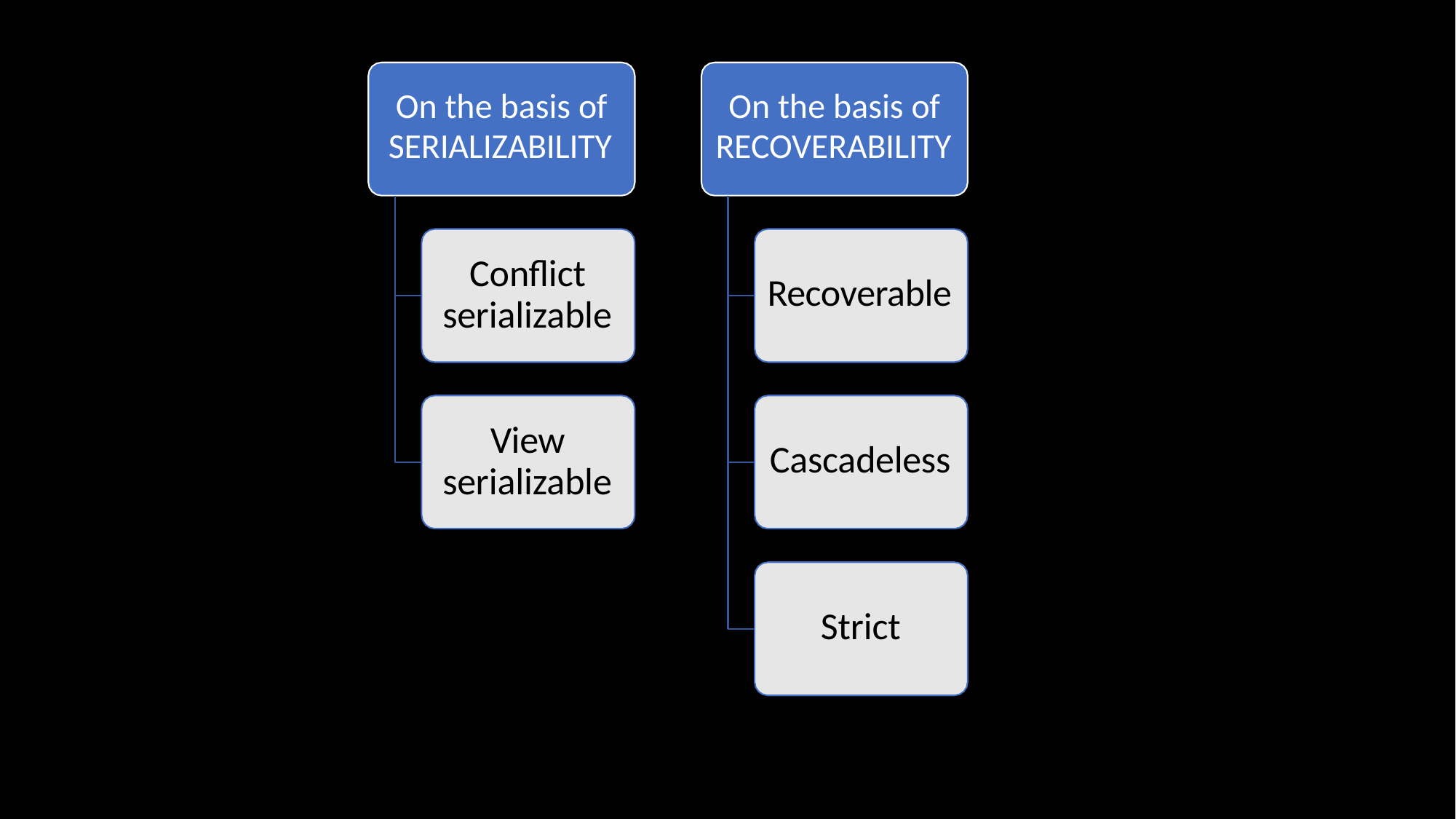

On the basis of
SERIALIZABILITY
On the basis of
RECOVERABILITY

Conflict serializable
Recoverable
View serializable
Cascadeless
Strict